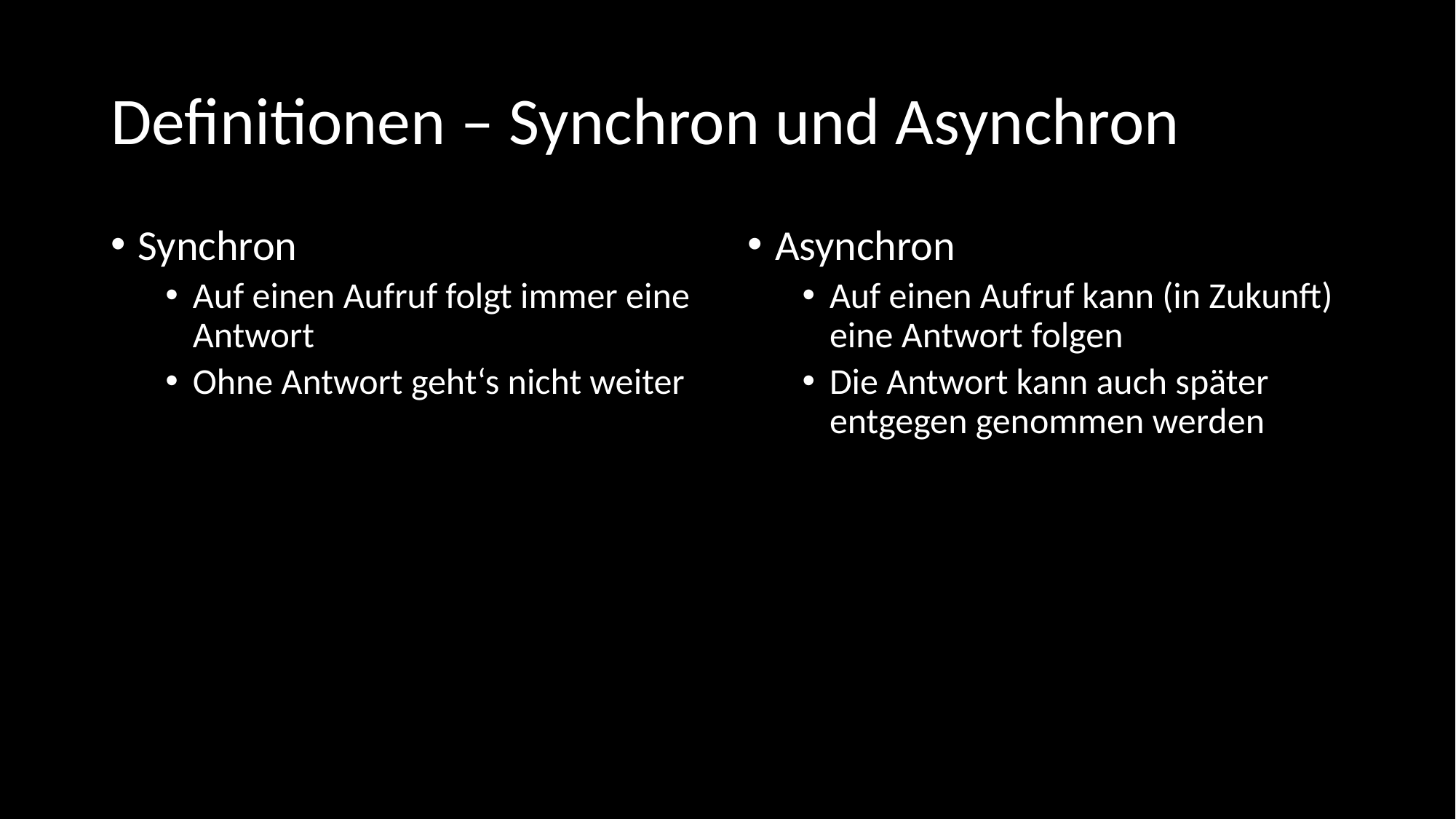

# Definitionen – Synchron und Asynchron
Synchron
Auf einen Aufruf folgt immer eine Antwort
Ohne Antwort geht‘s nicht weiter
Asynchron
Auf einen Aufruf kann (in Zukunft) eine Antwort folgen
Die Antwort kann auch später entgegen genommen werden